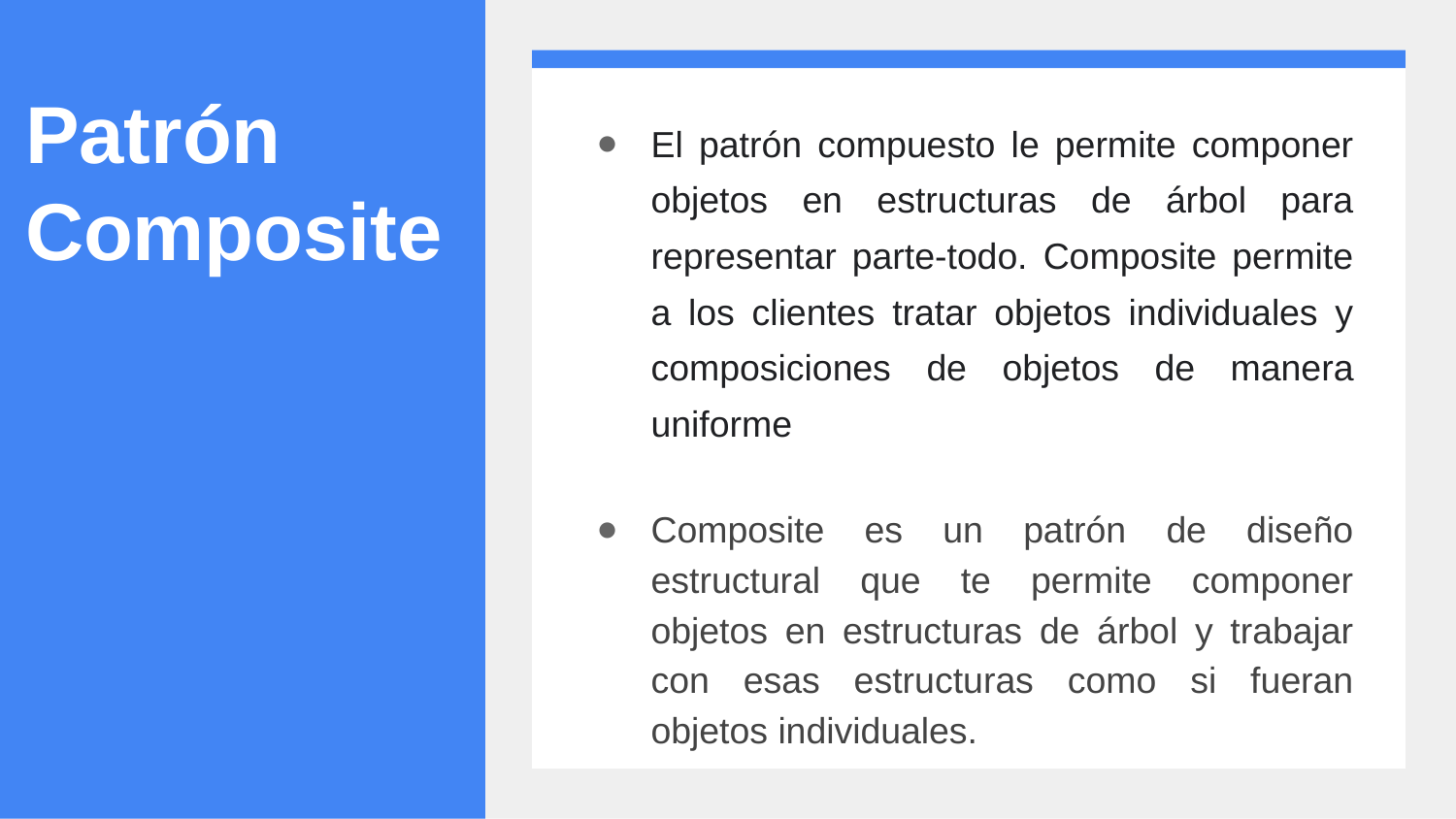

# Patrón Composite
El patrón compuesto le permite componer objetos en estructuras de árbol para representar parte-todo. Composite permite a los clientes tratar objetos individuales y composiciones de objetos de manera uniforme

Composite es un patrón de diseño estructural que te permite componer objetos en estructuras de árbol y trabajar con esas estructuras como si fueran objetos individuales.